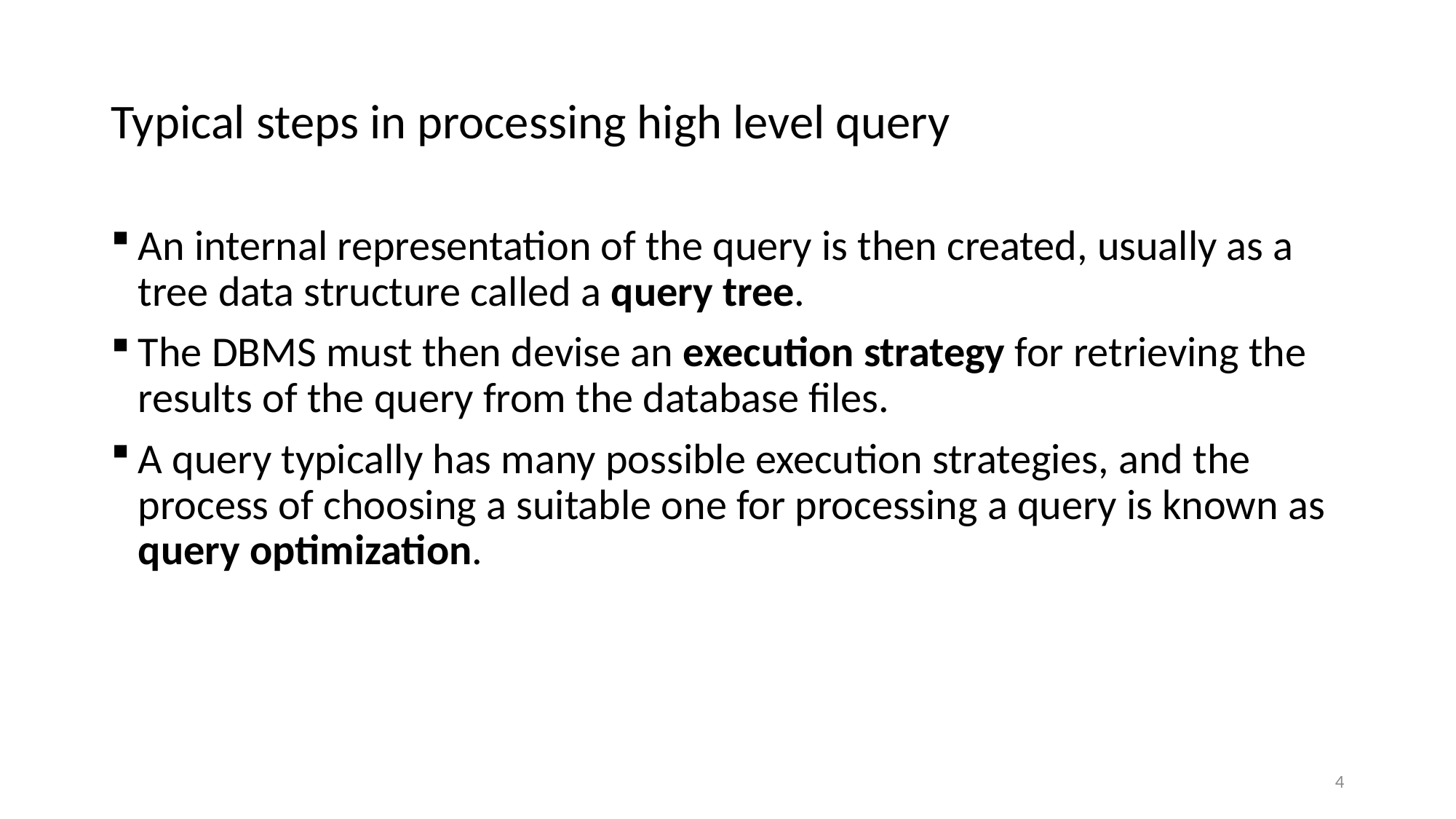

# Typical steps in processing high level query
An internal representation of the query is then created, usually as a tree data structure called a query tree.
The DBMS must then devise an execution strategy for retrieving the results of the query from the database files.
A query typically has many possible execution strategies, and the process of choosing a suitable one for processing a query is known as query optimization.
4